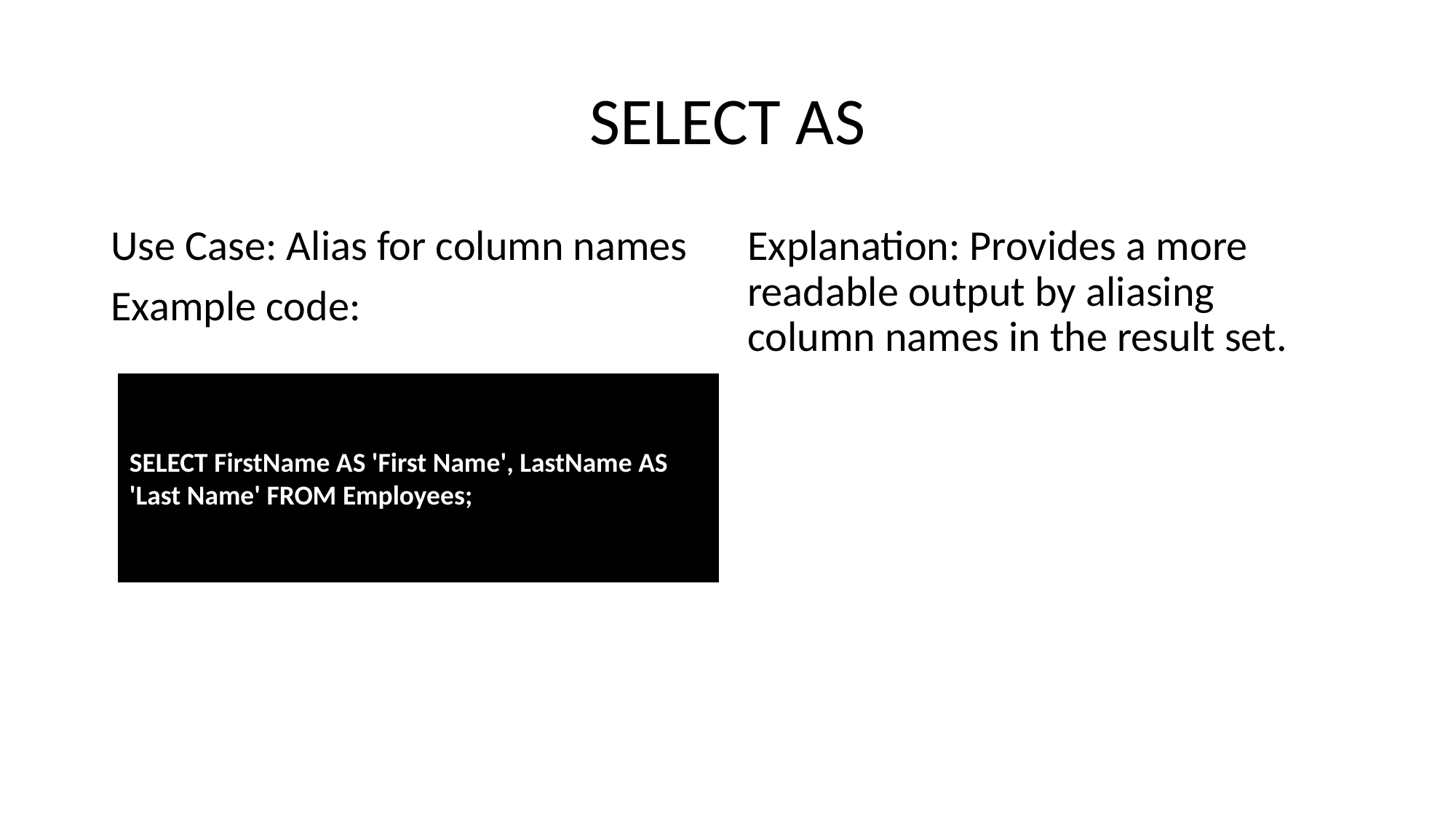

# SELECT AS
Use Case: Alias for column names
Example code:

Explanation: Provides a more readable output by aliasing column names in the result set.
SELECT FirstName AS 'First Name', LastName AS 'Last Name' FROM Employees;